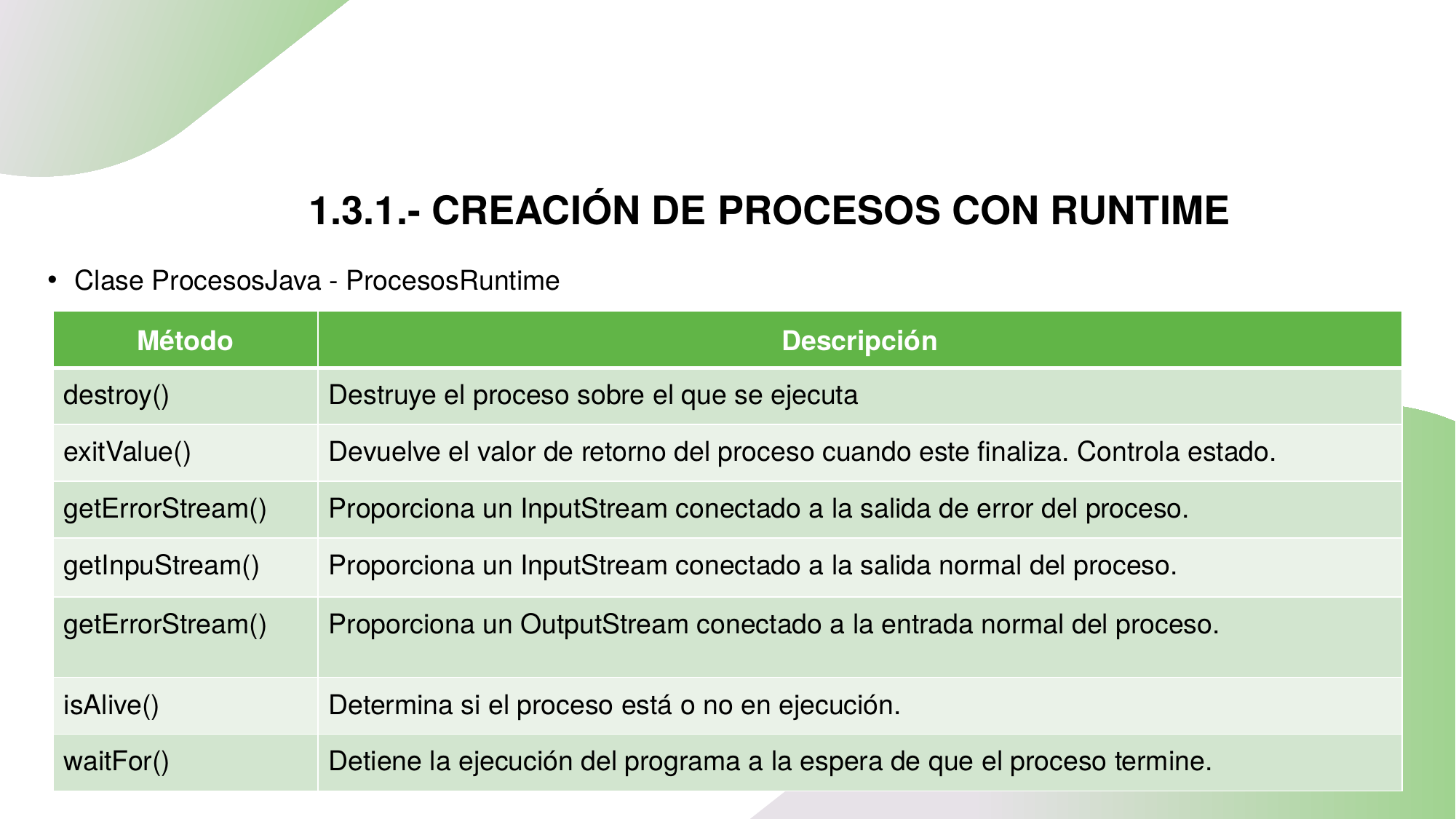

# 1.3.1.- CREACIÓN DE PROCESOS CON RUNTIME
Clase ProcesosJava - ProcesosRuntime
| Método | Descripción |
| --- | --- |
| destroy() | Destruye el proceso sobre el que se ejecuta |
| exitValue() | Devuelve el valor de retorno del proceso cuando este finaliza. Controla estado. |
| getErrorStream() | Proporciona un InputStream conectado a la salida de error del proceso. |
| getInpuStream() | Proporciona un InputStream conectado a la salida normal del proceso. |
| getErrorStream() | Proporciona un OutputStream conectado a la entrada normal del proceso. |
| isAlive() | Determina si el proceso está o no en ejecución. |
| waitFor() | Detiene la ejecución del programa a la espera de que el proceso termine. |